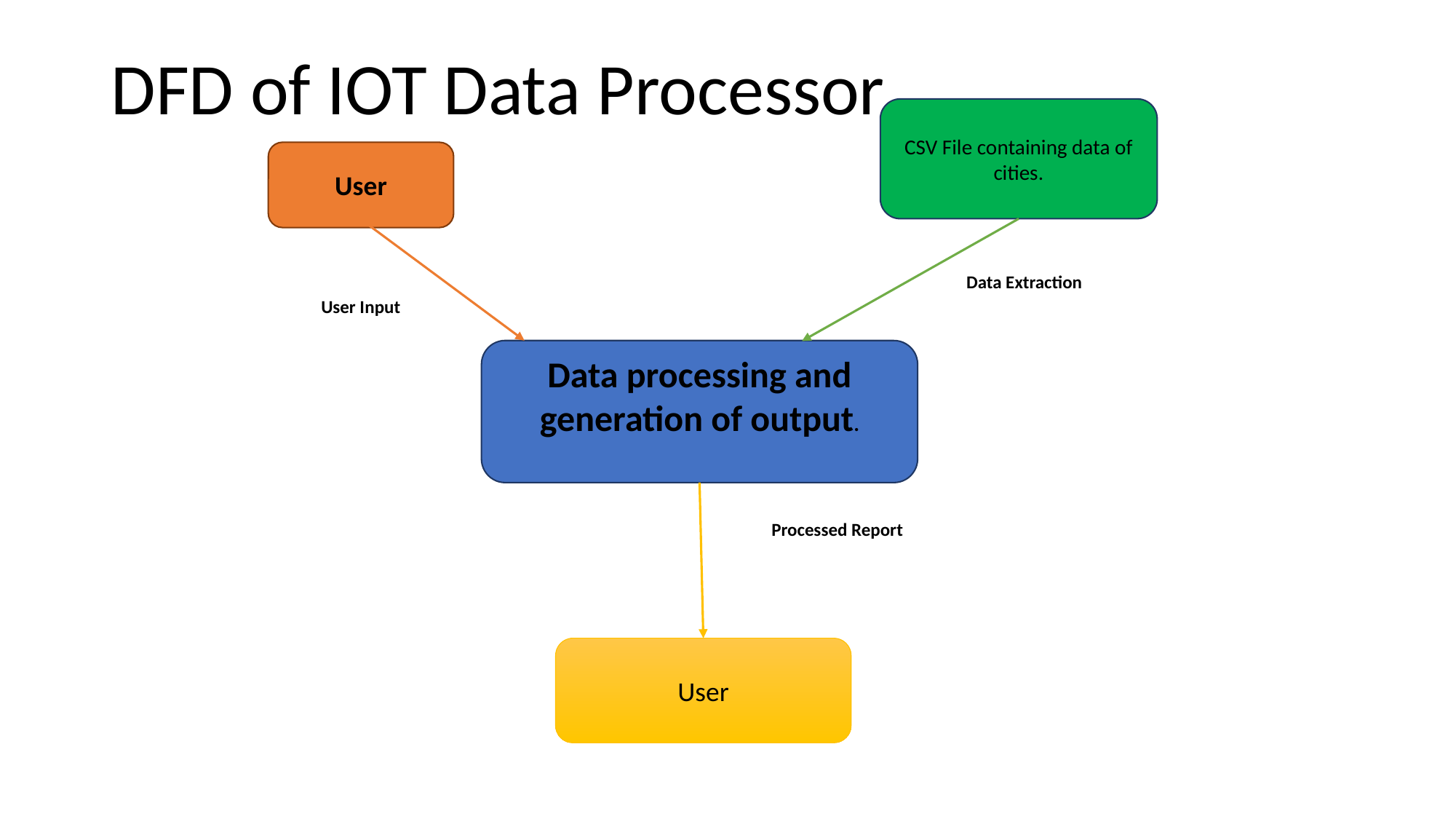

# DFD of IOT Data Processor
CSV File containing data of cities.
User
Data Extraction
User Input
Data processing and
generation of output.

Processed Report
User